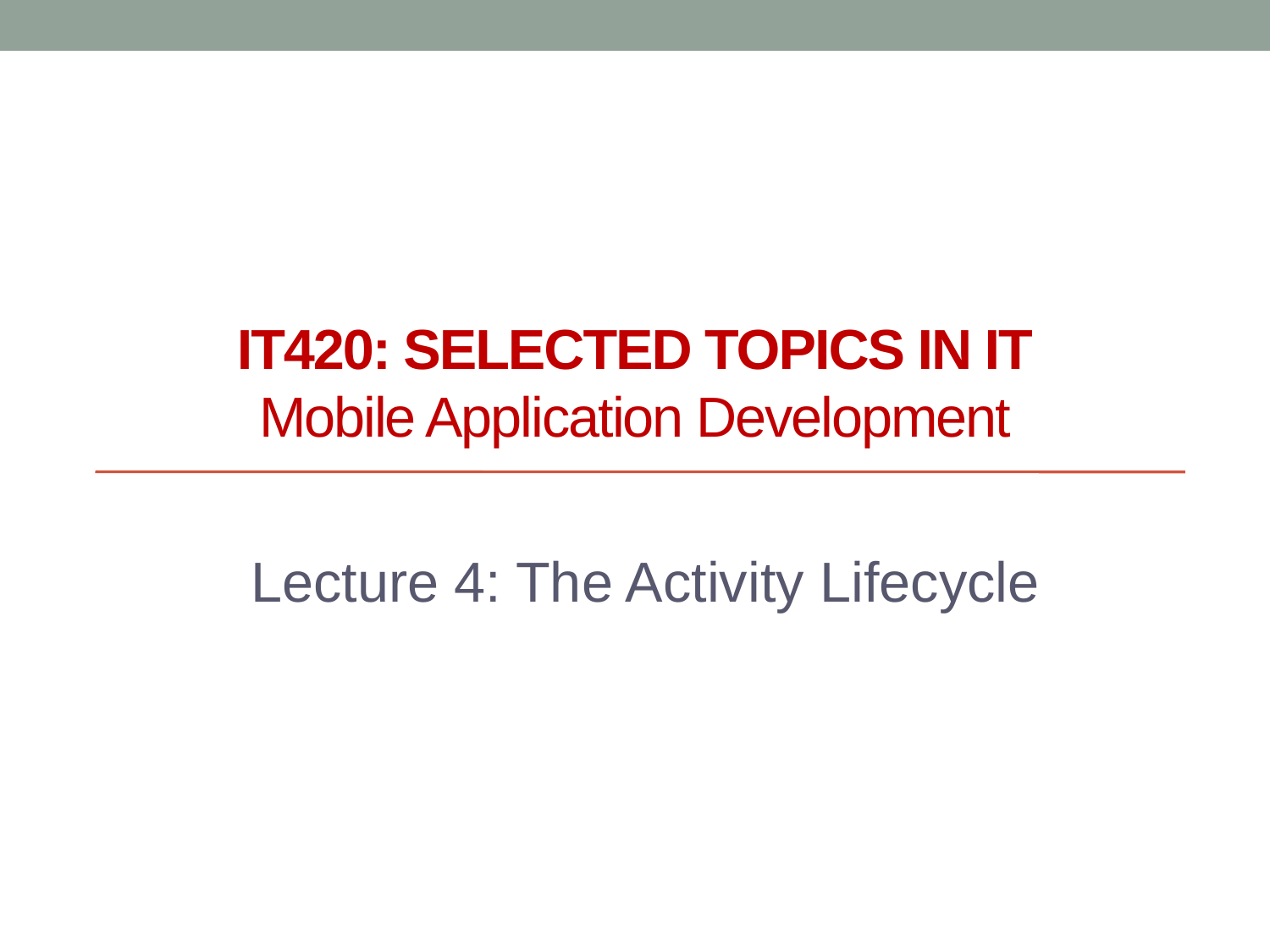

# IT420: Selected Topics in IT Mobile Application Development
Lecture 4: The Activity Lifecycle